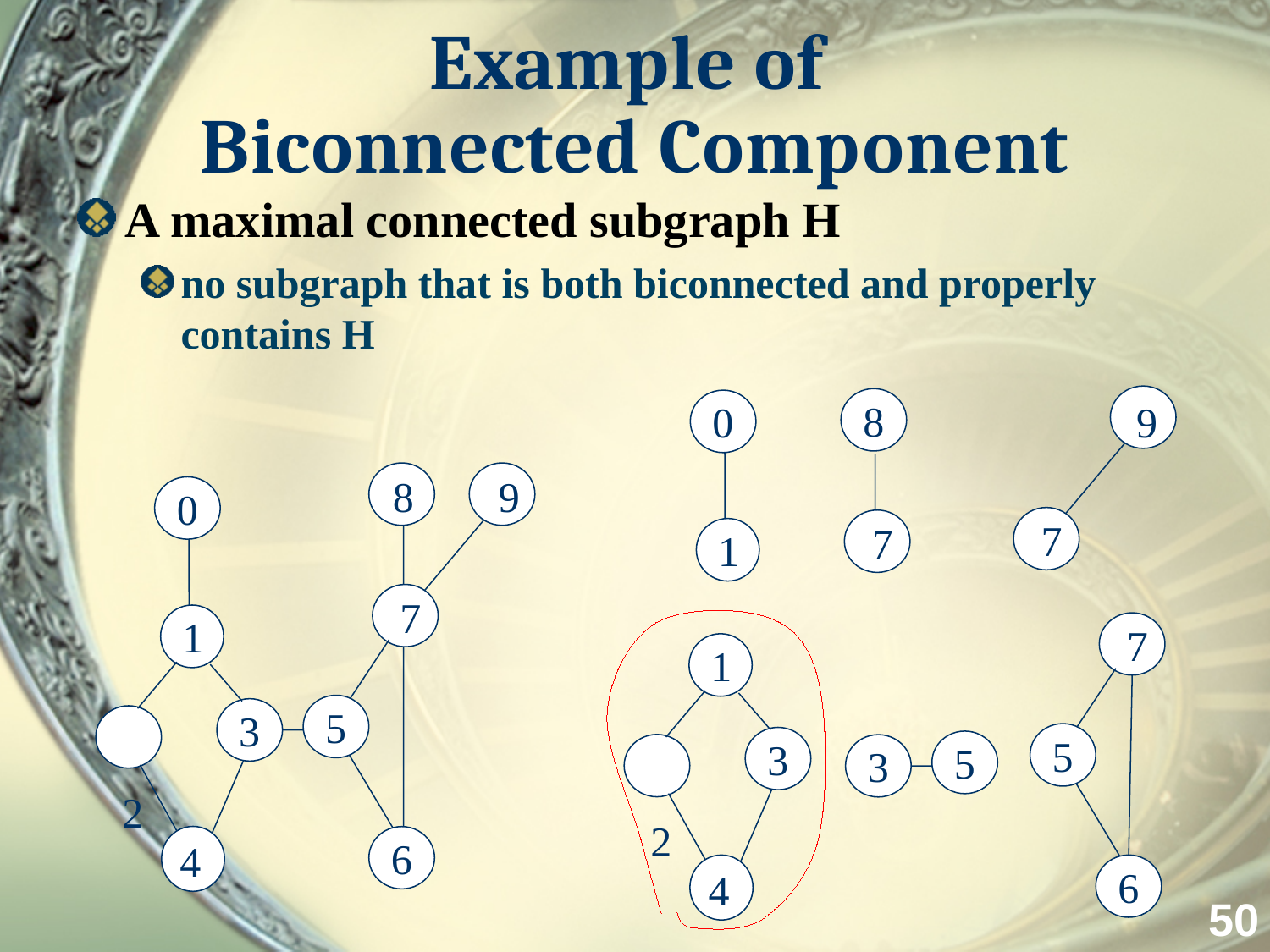

# Example of Biconnected Component
A maximal connected subgraph H
no subgraph that is both biconnected and properly contains H

8
9
0

8        9
0

  7

  7

1

  7
1

  7
1

    2

    2

5
3

5

3

5

3

6
4

6
4
50